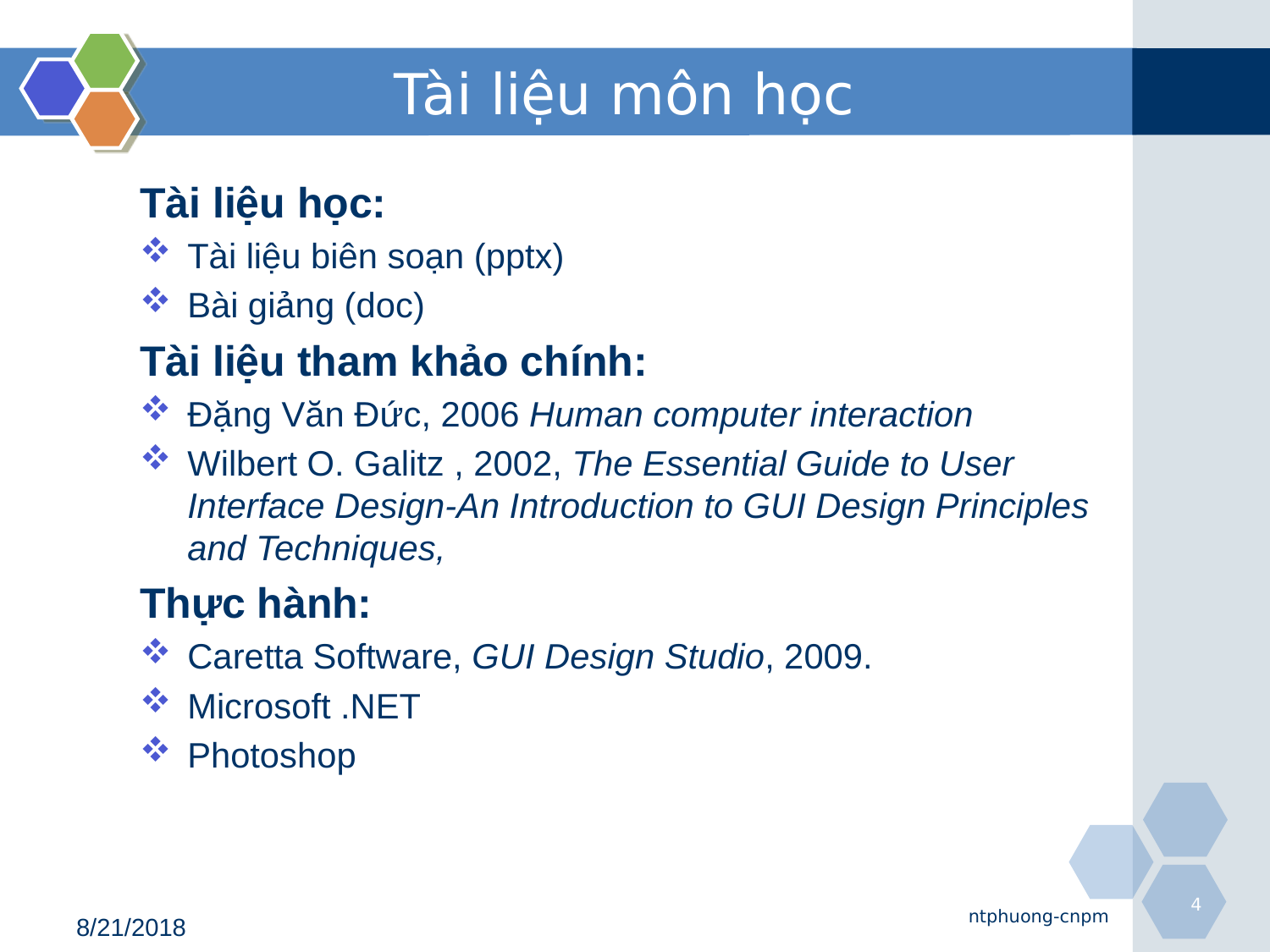

# Tài liệu môn học
Tài liệu học:
Tài liệu biên soạn (pptx)
Bài giảng (doc)
Tài liệu tham khảo chính:
Đặng Văn Đức, 2006 Human computer interaction
Wilbert O. Galitz , 2002, The Essential Guide to User Interface Design-An Introduction to GUI Design Principles and Techniques,
Thực hành:
Caretta Software, GUI Design Studio, 2009.
Microsoft .NET
Photoshop

4
ntphuong-cnpm
8/21/2018